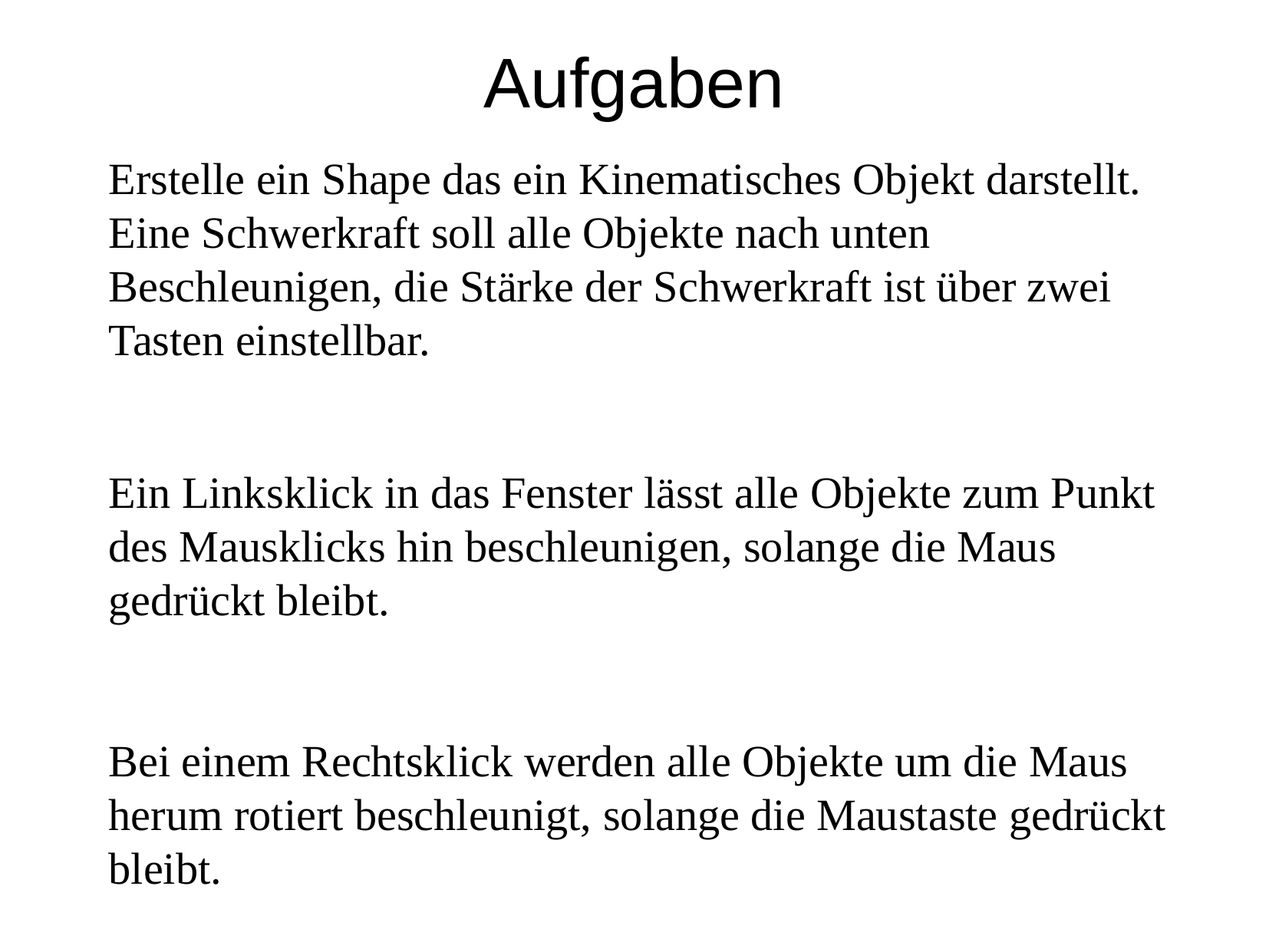

Aufgaben
	Erstelle ein Shape das ein Kinematisches Objekt darstellt. Eine Schwerkraft soll alle Objekte nach unten Beschleunigen, die Stärke der Schwerkraft ist über zwei Tasten einstellbar.

	Ein Linksklick in das Fenster lässt alle Objekte zum Punkt des Mausklicks hin beschleunigen, solange die Maus gedrückt bleibt.
Bei einem Rechtsklick werden alle Objekte um die Maus herum rotiert beschleunigt, solange die Maustaste gedrückt bleibt.